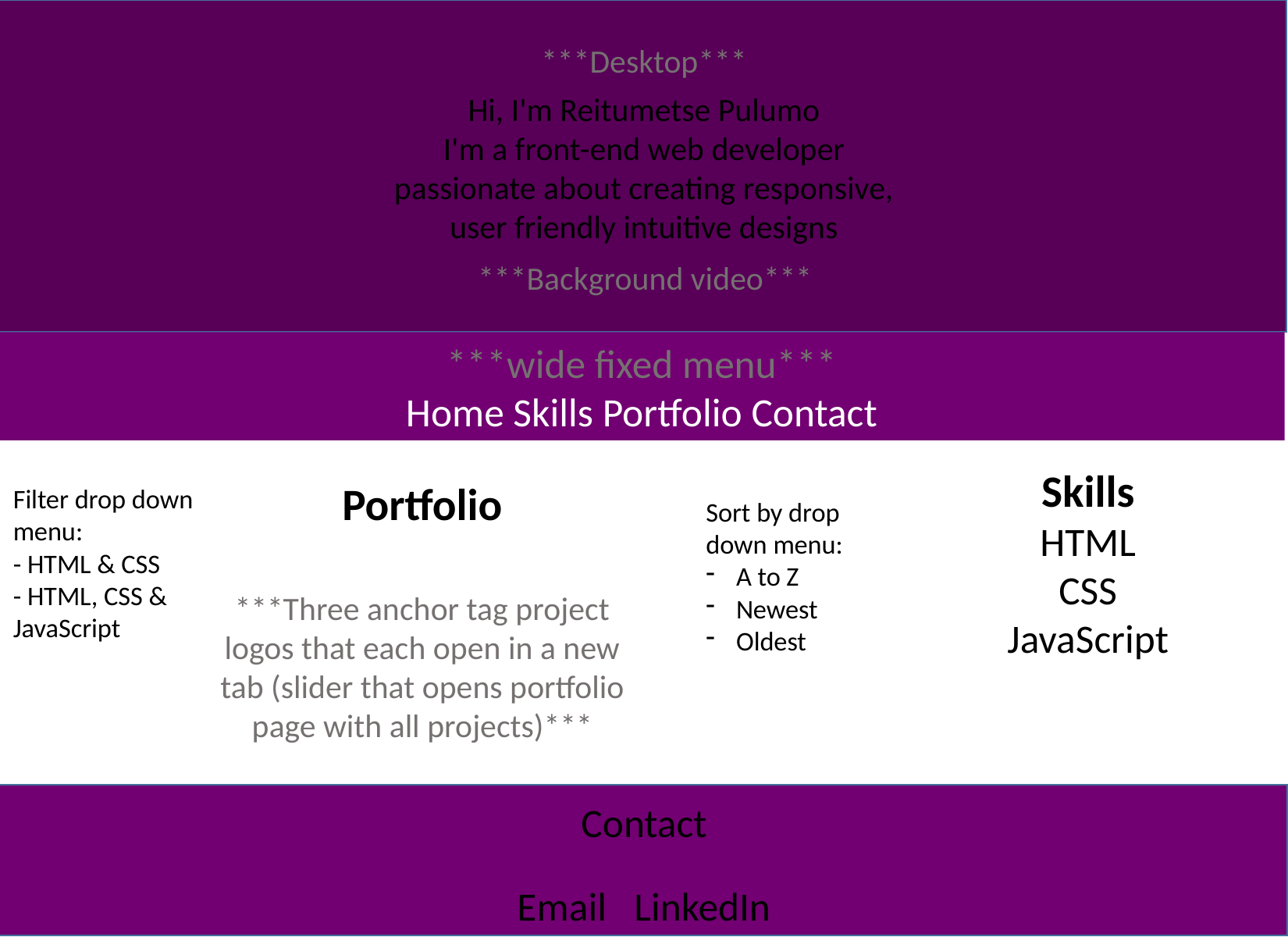

***Desktop***
Hi, I'm Reitumetse Pulumo
I'm a front-end web developer passionate about creating responsive, user friendly intuitive designs
***Background video***
***wide fixed menu***
Home Skills Portfolio Contact
Skills
HTML
CSS
JavaScript
Portfolio
Filter drop down menu:
- HTML & CSS
- HTML, CSS & JavaScript
Sort by drop down menu:
A to Z
Newest
Oldest
***Three anchor tag project logos that each open in a new tab (slider that opens portfolio page with all projects)***

Contact
Email	LinkedIn